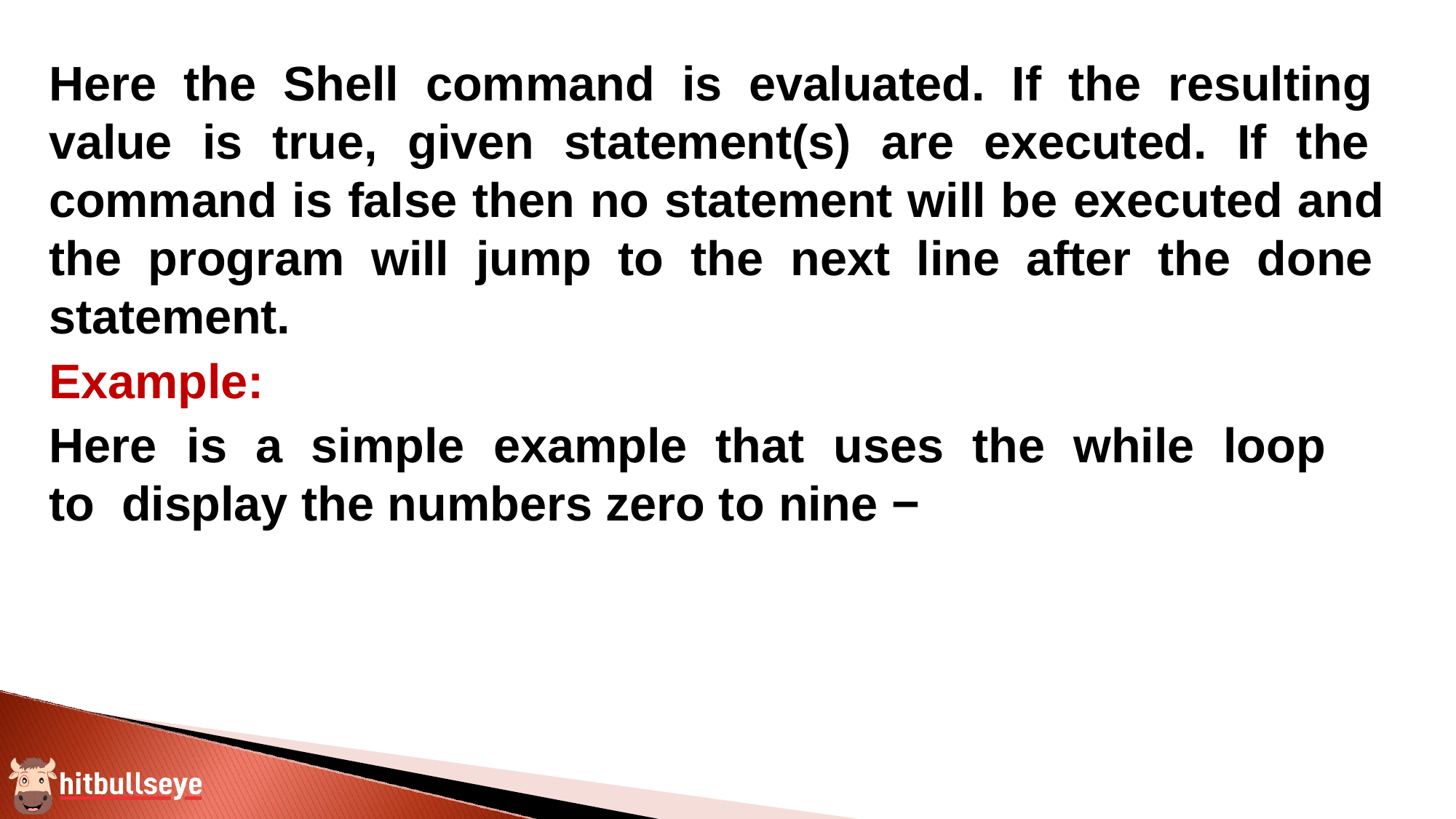

Here the Shell command is evaluated. If the resulting  value is true, given statement(s) are executed. If the  command is false then no statement will be executed and  the program will jump to the next line after the done  statement.
Example:
Here	is	a	simple	example	that	uses	the	while	loop	to  display the numbers zero to nine −